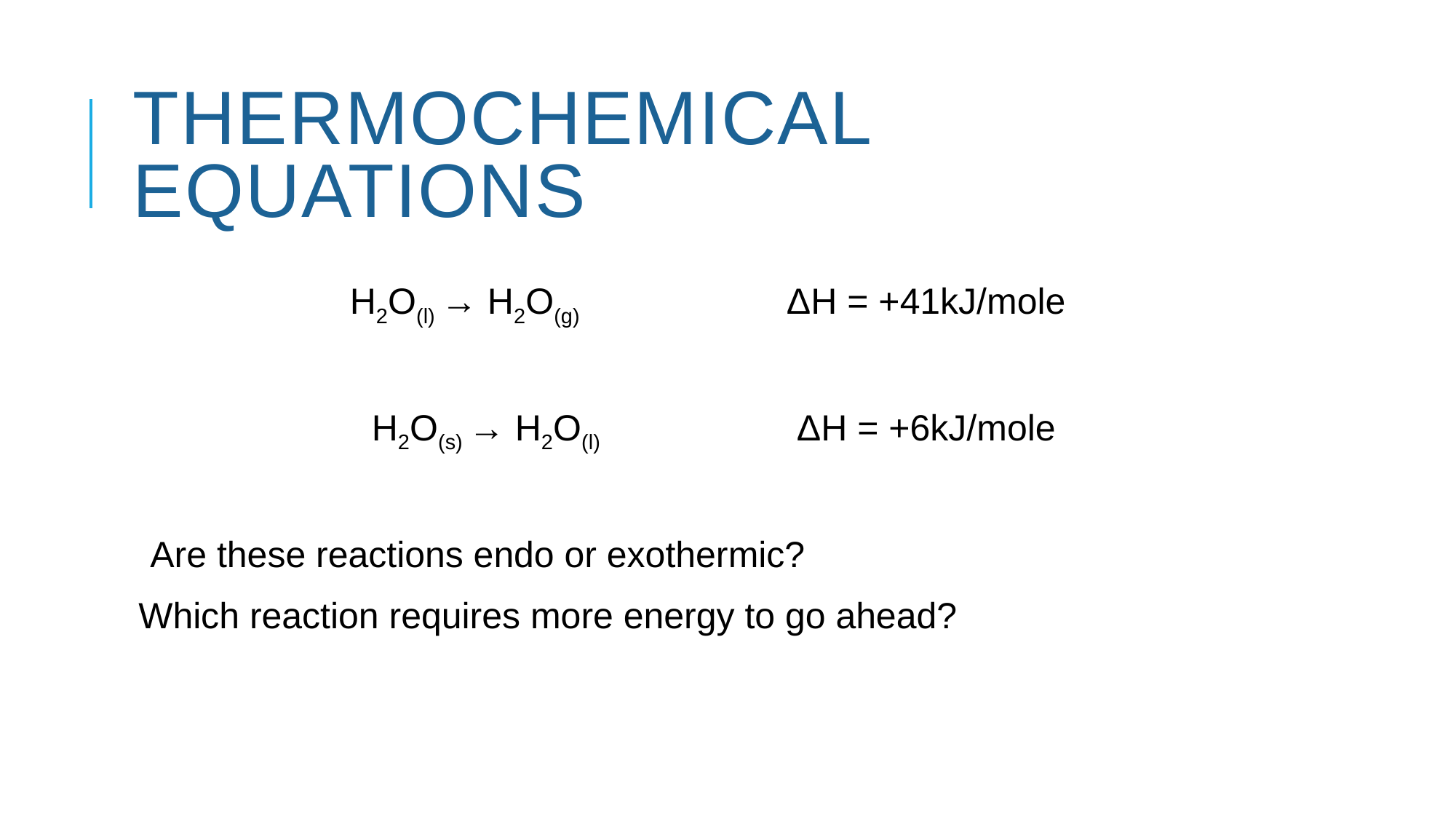

# Thermochemical equations
H2O(l) → H2O(g) 		ΔH = +41kJ/mole

  H2O(s) → H2O(l) 		ΔH = +6kJ/mole

  Are these reactions endo or exothermic?
Which reaction requires more energy to go ahead?